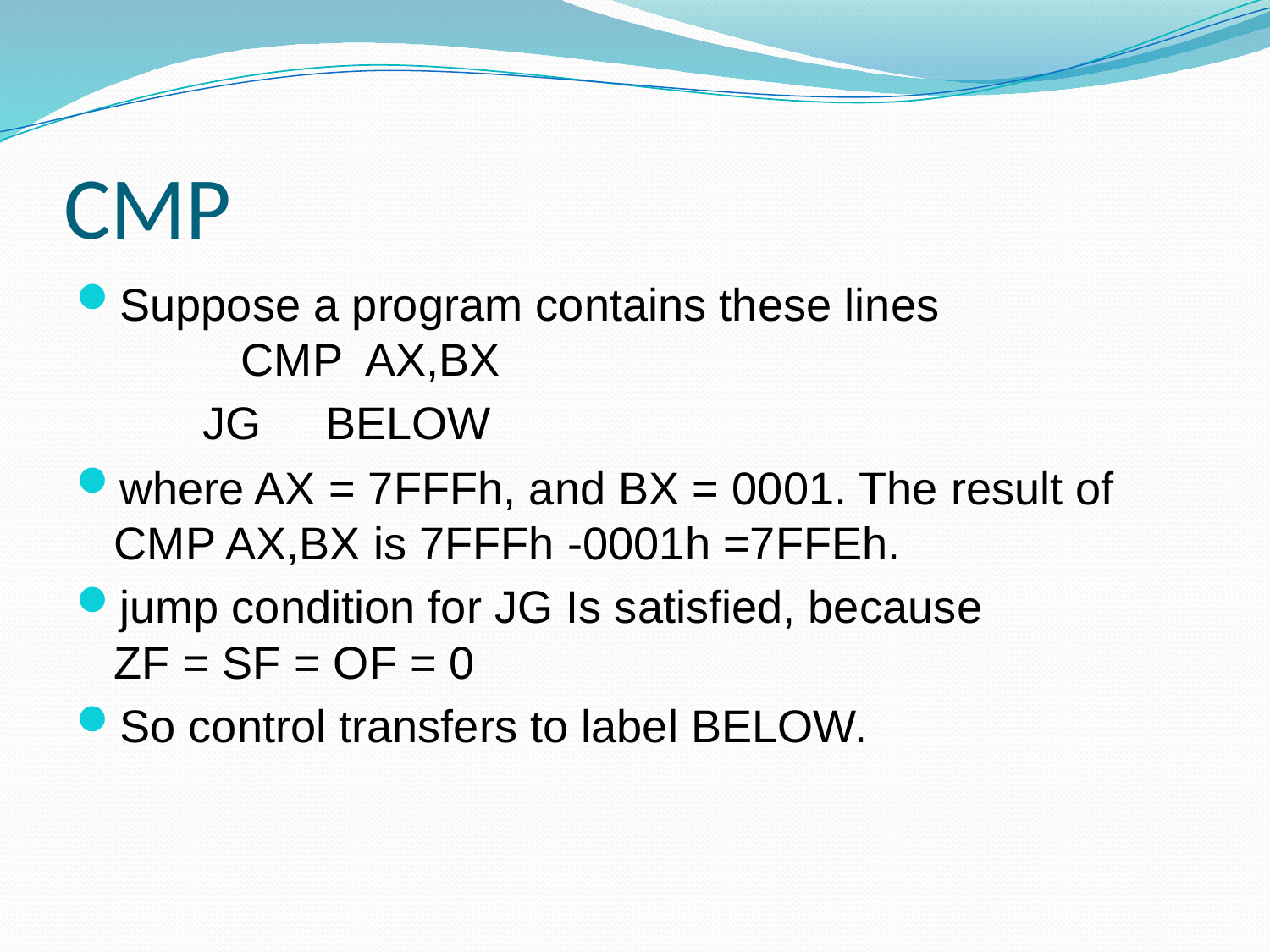

# CMP
Suppose a program contains these lines 	              	CMP  AX,BX
	JG     BELOW
where AX = 7FFFh, and BX = 0001. The result of CMP AX,BX is 7FFFh -0001h =7FFEh.
jump condition for JG Is satisfied, because             ZF = SF = OF = 0
So control transfers to label BELOW.